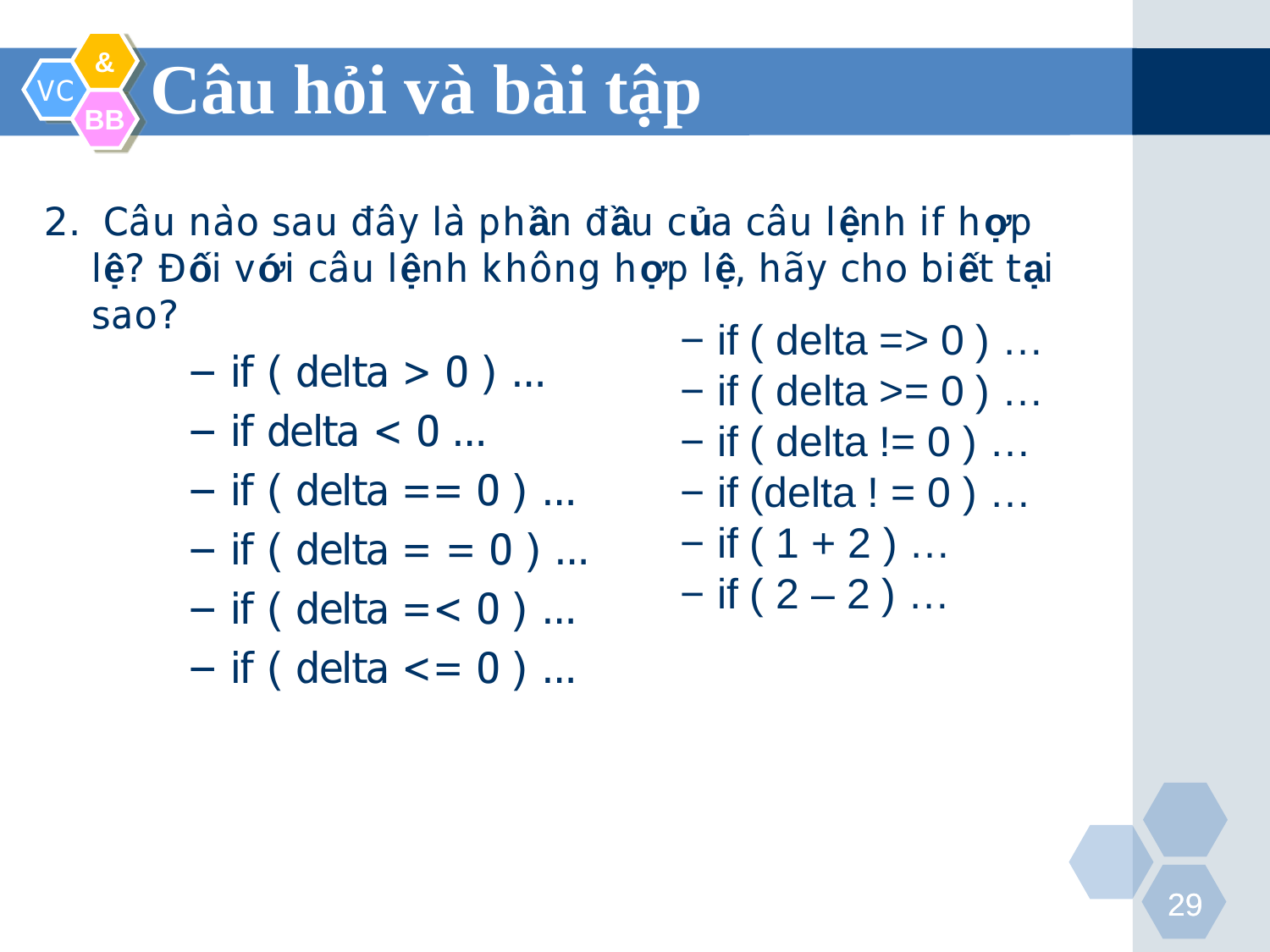

Câu hỏi và bài tập
2.  Câu nào sau đây là phần đầu của câu lệnh if hợp lệ? Đối với câu lệnh không hợp lệ, hãy cho biết tại sao?
− if ( delta > 0 ) …
− if delta < 0 …
− if ( delta == 0 ) …
− if ( delta = = 0 ) …
− if ( delta =< 0 ) …
− if ( delta <= 0 ) …
− if ( delta => 0 ) …
− if ( delta >= 0 ) …
− if ( delta != 0 ) …
− if (delta ! = 0 ) …
− if ( 1 + 2 ) …
− if ( 2 – 2 ) …